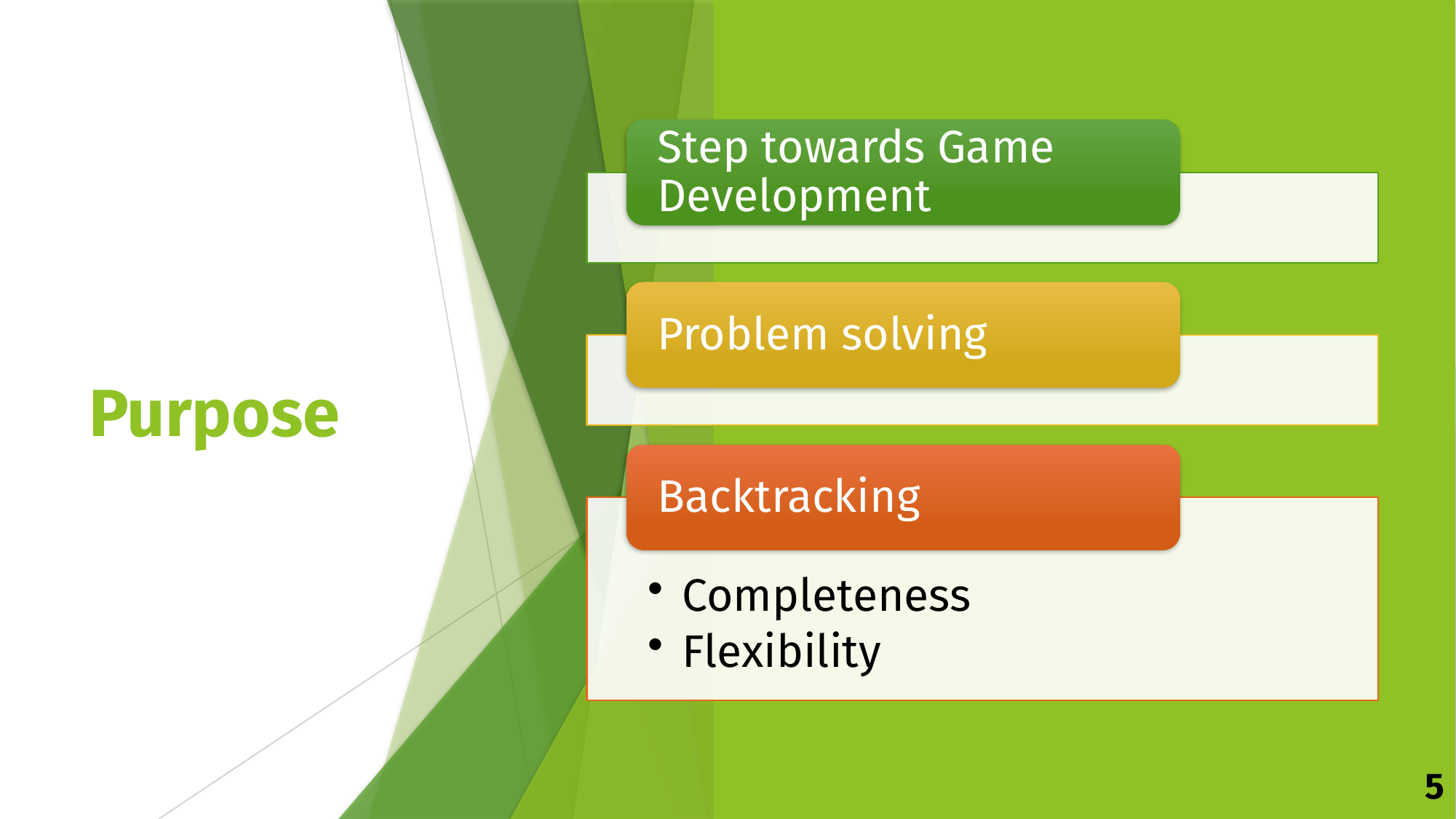

Step towards Game Development
Problem solving
Completeness
Flexibility
Backtracking
# Purpose
5